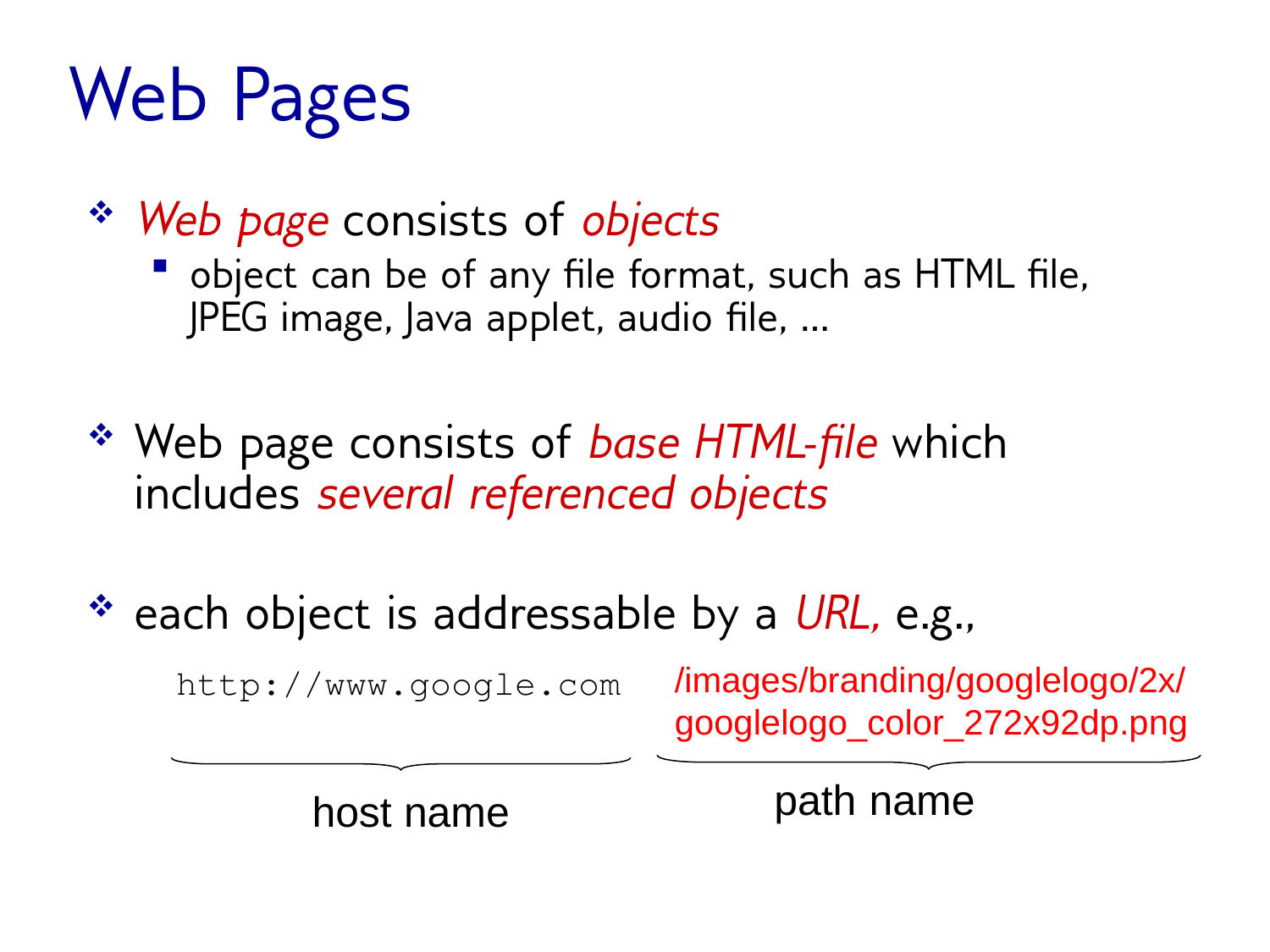

# Web Pages
Web page consists of objects
object can be of any file format, such as HTML file, JPEG image, Java applet, audio file, …

Web page consists of base HTML-file which includes several referenced objects

each object is addressable by a URL, e.g.,

/images/branding/googlelogo/2x/googlelogo_color_272x92dp.png
http://www.google.com

path name
host name